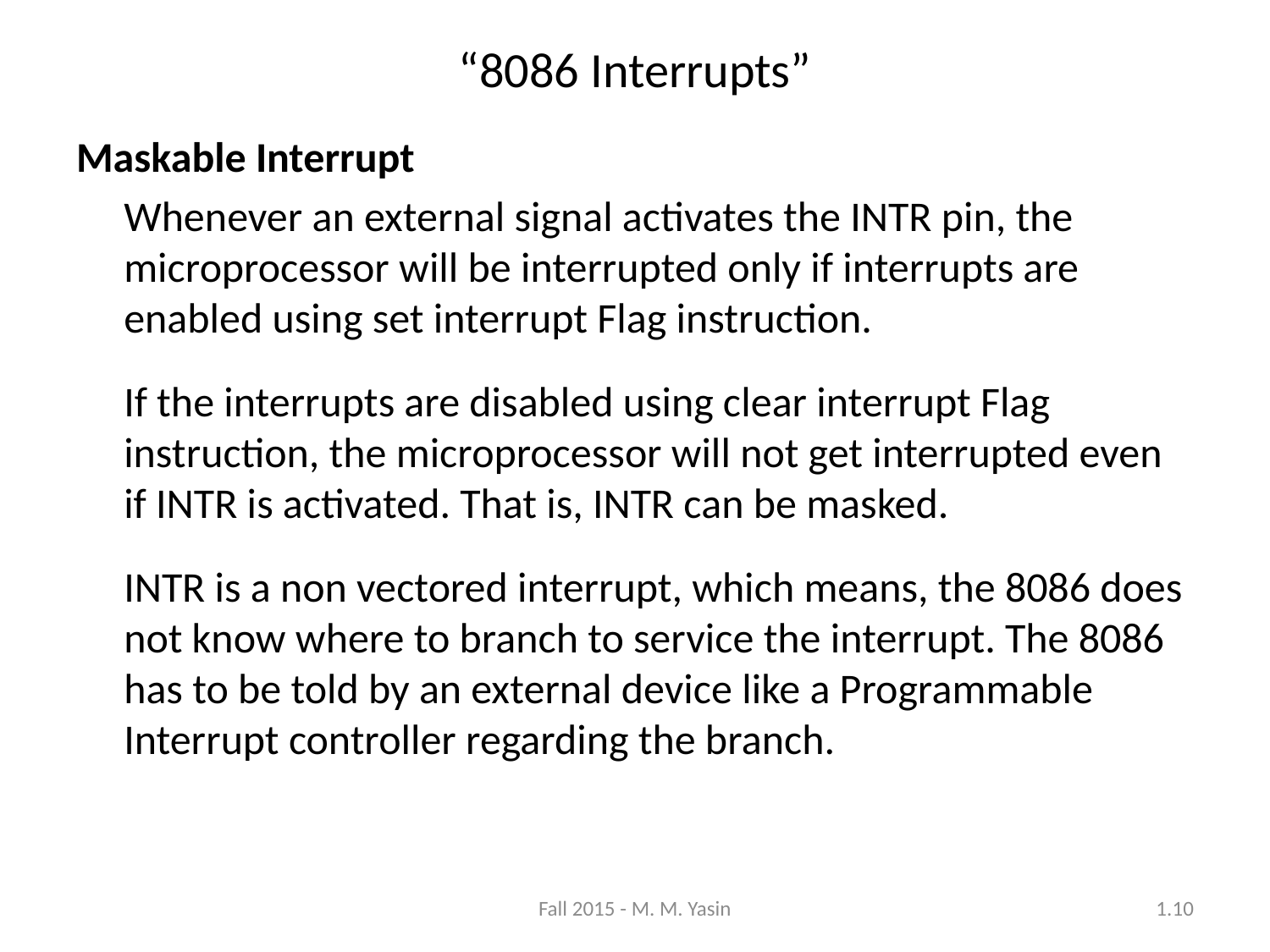

“8086 Interrupts”

Maskable Interrupt
	Whenever an external signal activates the INTR pin, the microprocessor will be interrupted only if interrupts are enabled using set interrupt Flag instruction.

	If the interrupts are disabled using clear interrupt Flag instruction, the microprocessor will not get interrupted even if INTR is activated. That is, INTR can be masked.

	INTR is a non vectored interrupt, which means, the 8086 does not know where to branch to service the interrupt. The 8086 has to be told by an external device like a Programmable Interrupt controller regarding the branch.
Fall 2015 - M. M. Yasin
1.10